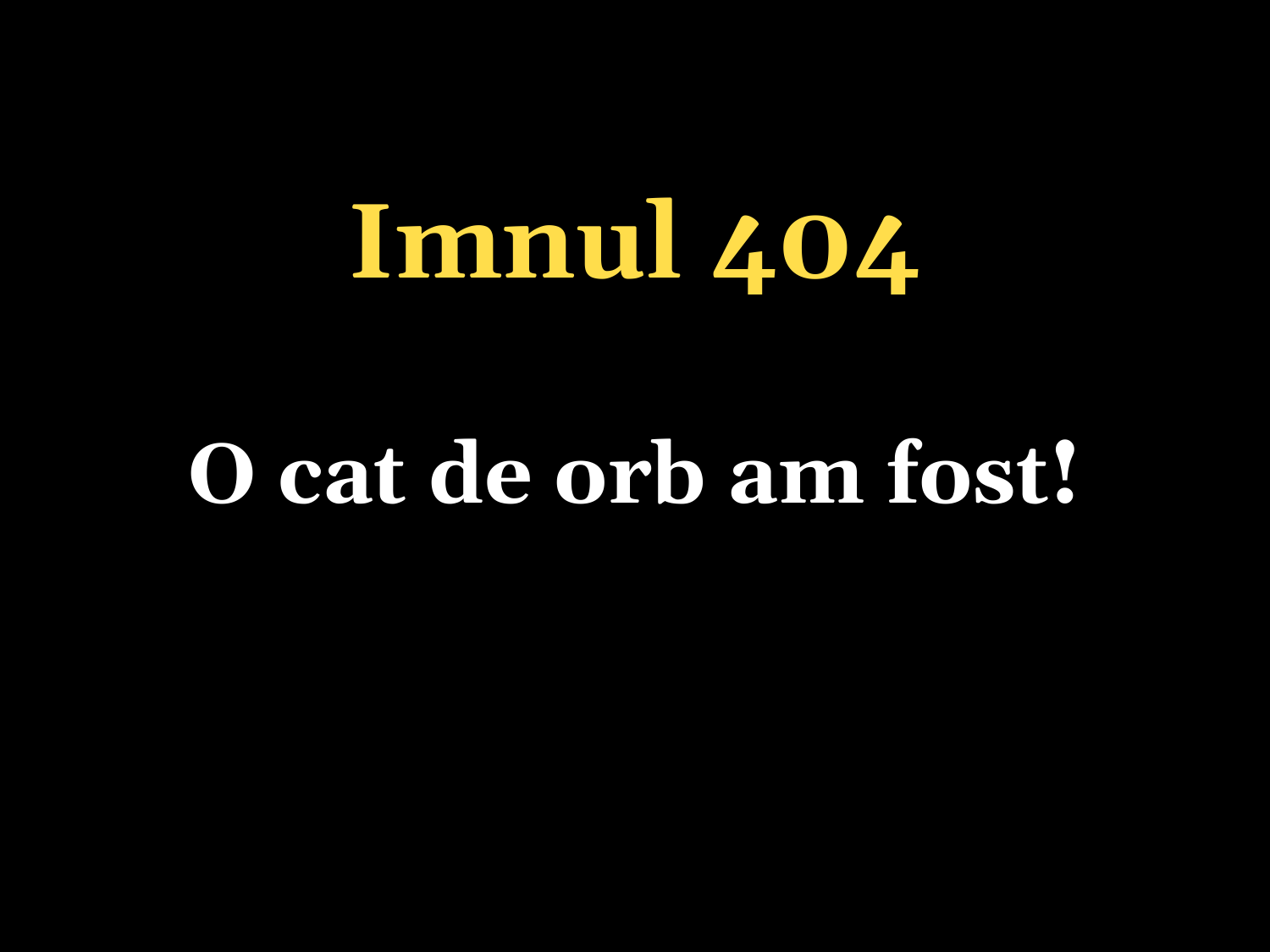

Imnul 404
O cat de orb am fost!